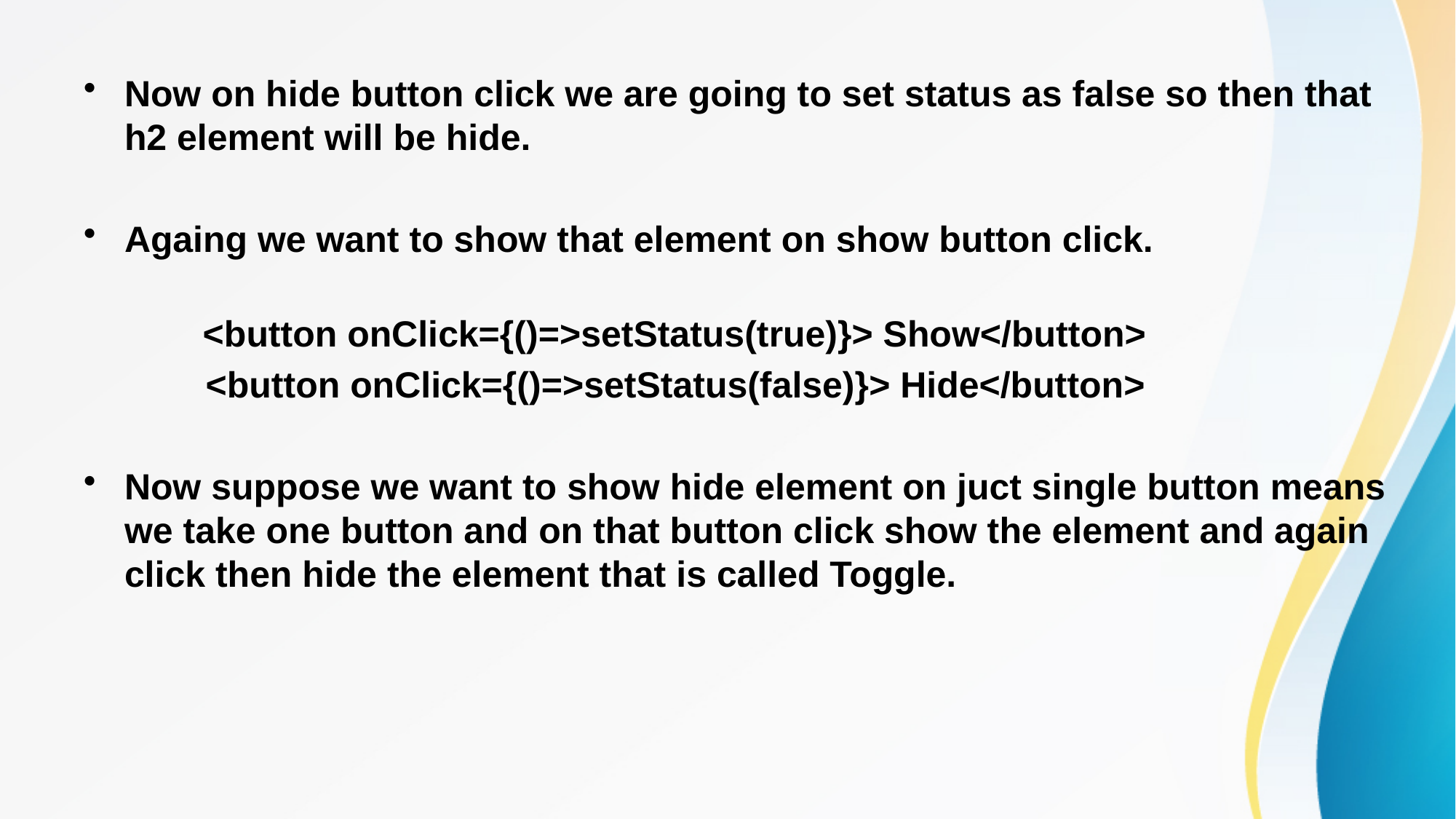

Now on hide button click we are going to set status as false so then that h2 element will be hide.

Againg we want to show that element on show button click.
	 <button onClick={()=>setStatus(true)}> Show</button>
            <button onClick={()=>setStatus(false)}> Hide</button>

Now suppose we want to show hide element on juct single button means we take one button and on that button click show the element and again click then hide the element that is called Toggle.